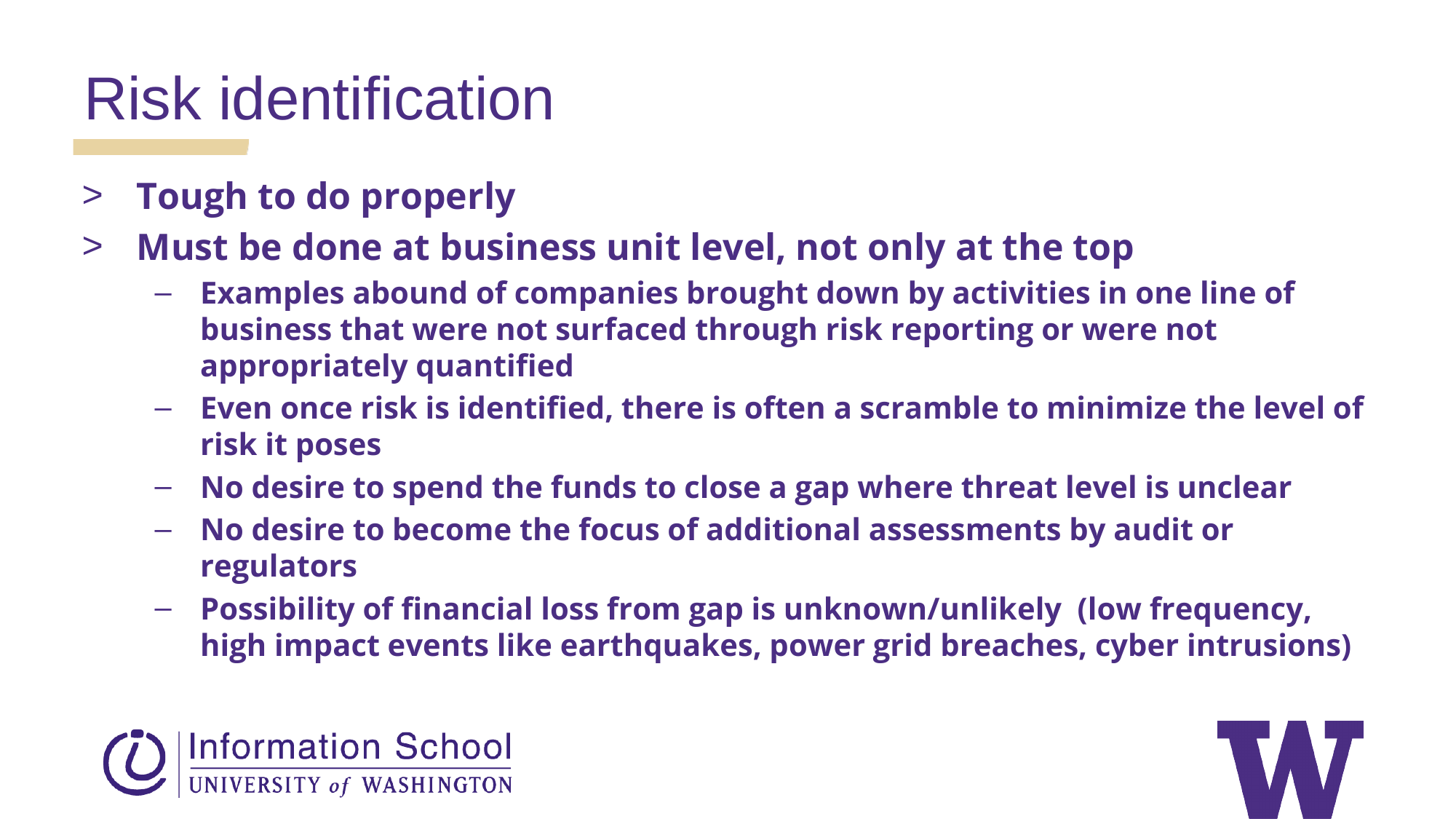

Risk identification
Tough to do properly
Must be done at business unit level, not only at the top
Examples abound of companies brought down by activities in one line of business that were not surfaced through risk reporting or were not appropriately quantified
Even once risk is identified, there is often a scramble to minimize the level of risk it poses
No desire to spend the funds to close a gap where threat level is unclear
No desire to become the focus of additional assessments by audit or regulators
Possibility of financial loss from gap is unknown/unlikely  (low frequency, high impact events like earthquakes, power grid breaches, cyber intrusions)